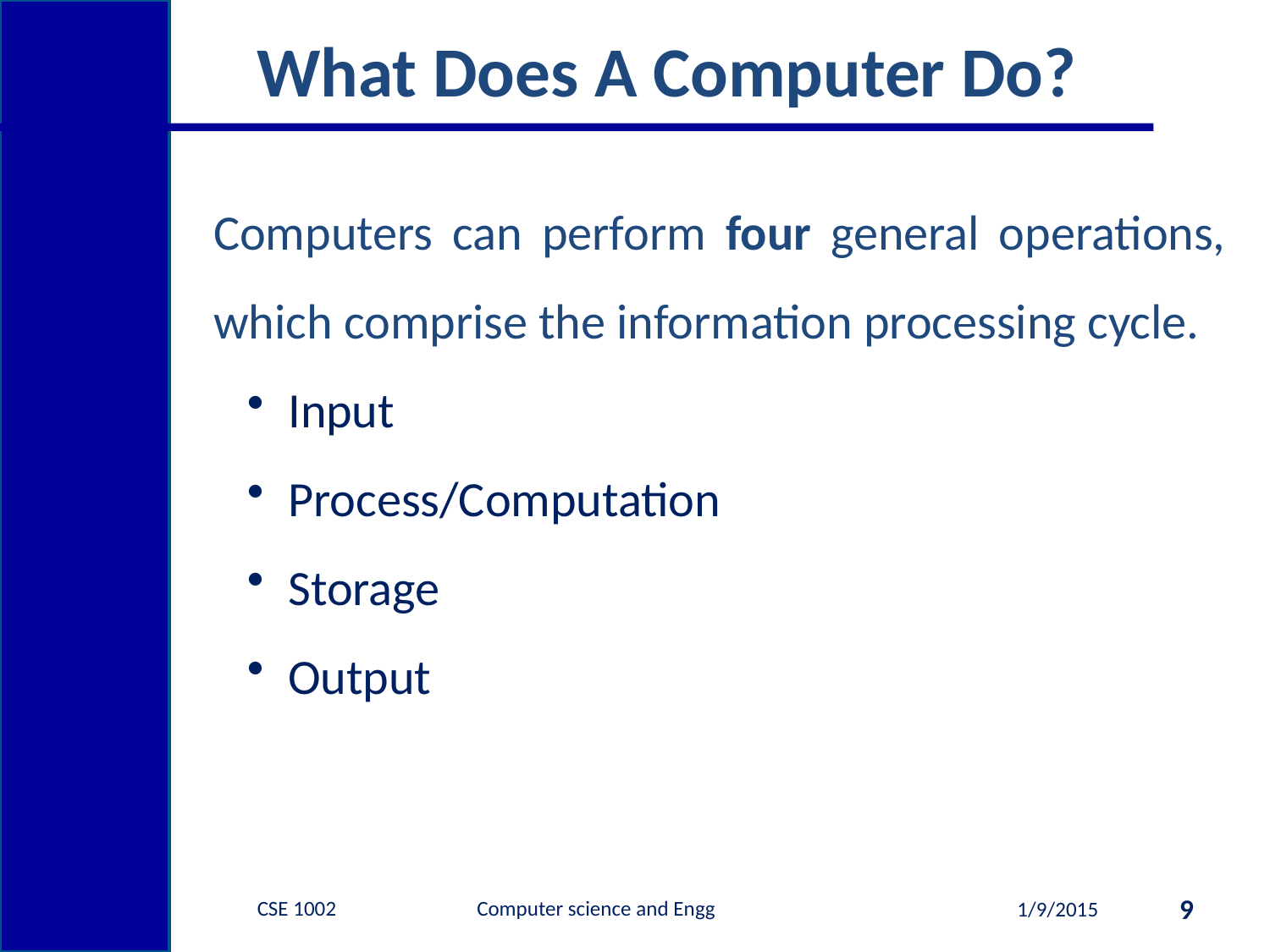

# What Does A Computer Do?

Computers can perform four general operations, which comprise the information processing cycle.
 Input
 Process/Computation
 Storage
 Output

CSE 1002                             Computer science and Engg
9
1/9/2015